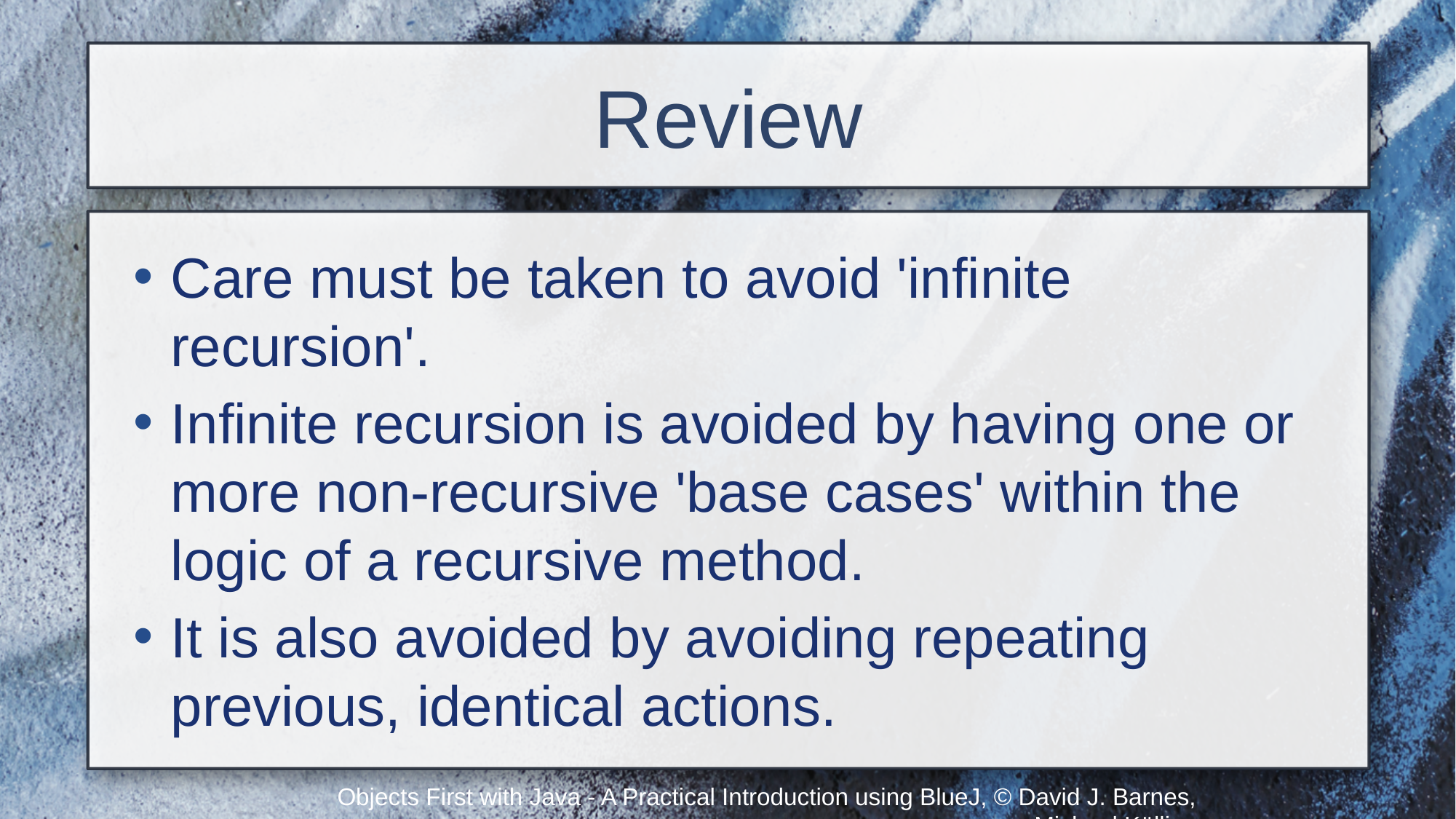

# Review

Care must be taken to avoid 'infinite recursion'.
Infinite recursion is avoided by having one or more non-recursive 'base cases' within the logic of a recursive method.
It is also avoided by avoiding repeating previous, identical actions.